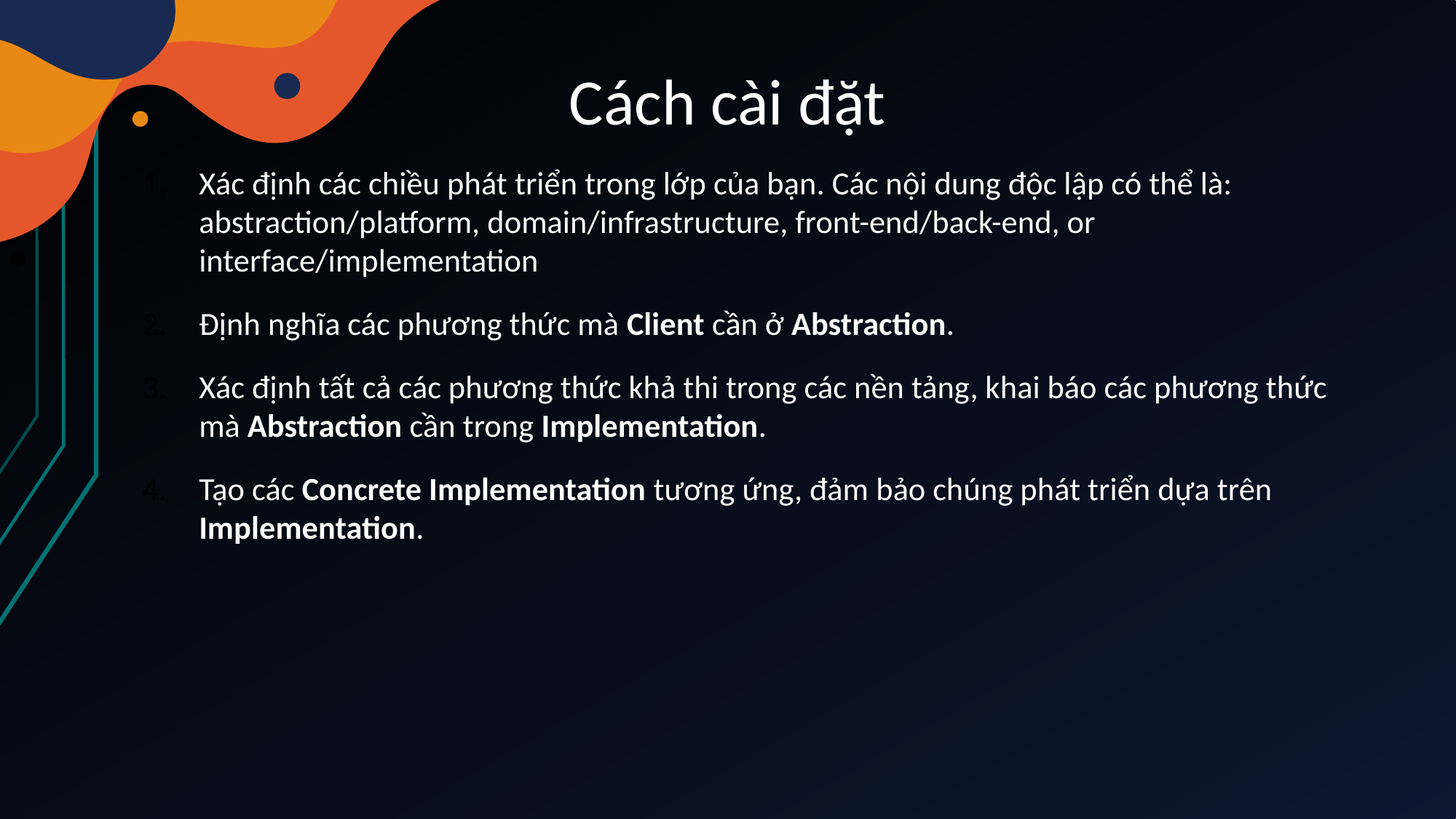

# Cách cài đặt
Xác định các chiều phát triển trong lớp của bạn. Các nội dung độc lập có thể là: abstraction/platform, domain/infrastructure, front-end/back-end, or interface/implementation
Định nghĩa các phương thức mà Client cần ở Abstraction.
Xác định tất cả các phương thức khả thi trong các nền tảng, khai báo các phương thức mà Abstraction cần trong Implementation.
Tạo các Concrete Implementation tương ứng, đảm bảo chúng phát triển dựa trên Implementation.